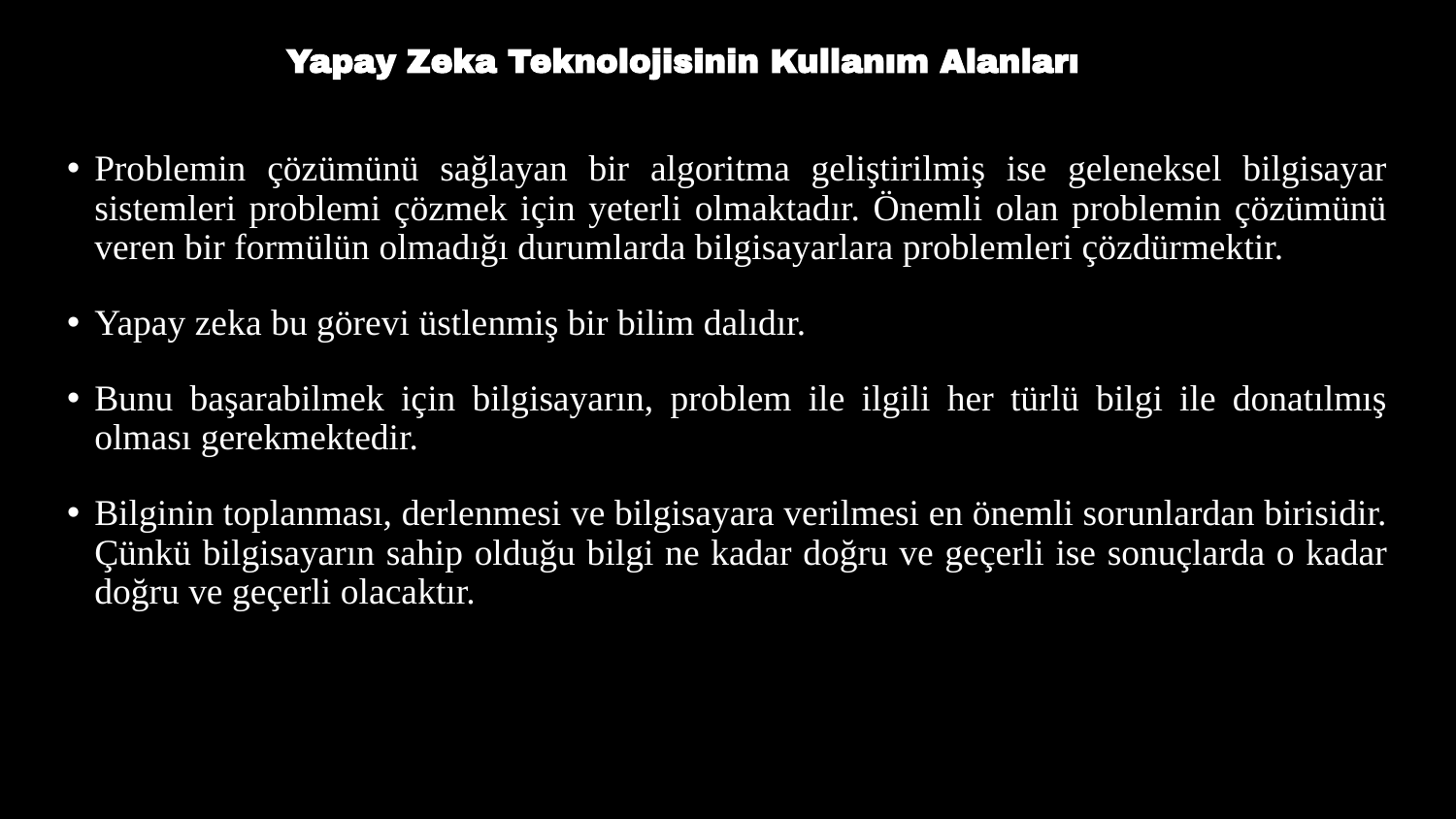

# Yapay Zeka Teknolojisinin Kullanım Alanları
Problemin çözümünü sağlayan bir algoritma geliştirilmiş ise geleneksel bilgisayar sistemleri problemi çözmek için yeterli olmaktadır. Önemli olan problemin çözümünü veren bir formülün olmadığı durumlarda bilgisayarlara problemleri çözdürmektir.
Yapay zeka bu görevi üstlenmiş bir bilim dalıdır.
Bunu başarabilmek için bilgisayarın, problem ile ilgili her türlü bilgi ile donatılmış olması gerekmektedir.
Bilginin toplanması, derlenmesi ve bilgisayara verilmesi en önemli sorunlardan birisidir. Çünkü bilgisayarın sahip olduğu bilgi ne kadar doğru ve geçerli ise sonuçlarda o kadar doğru ve geçerli olacaktır.